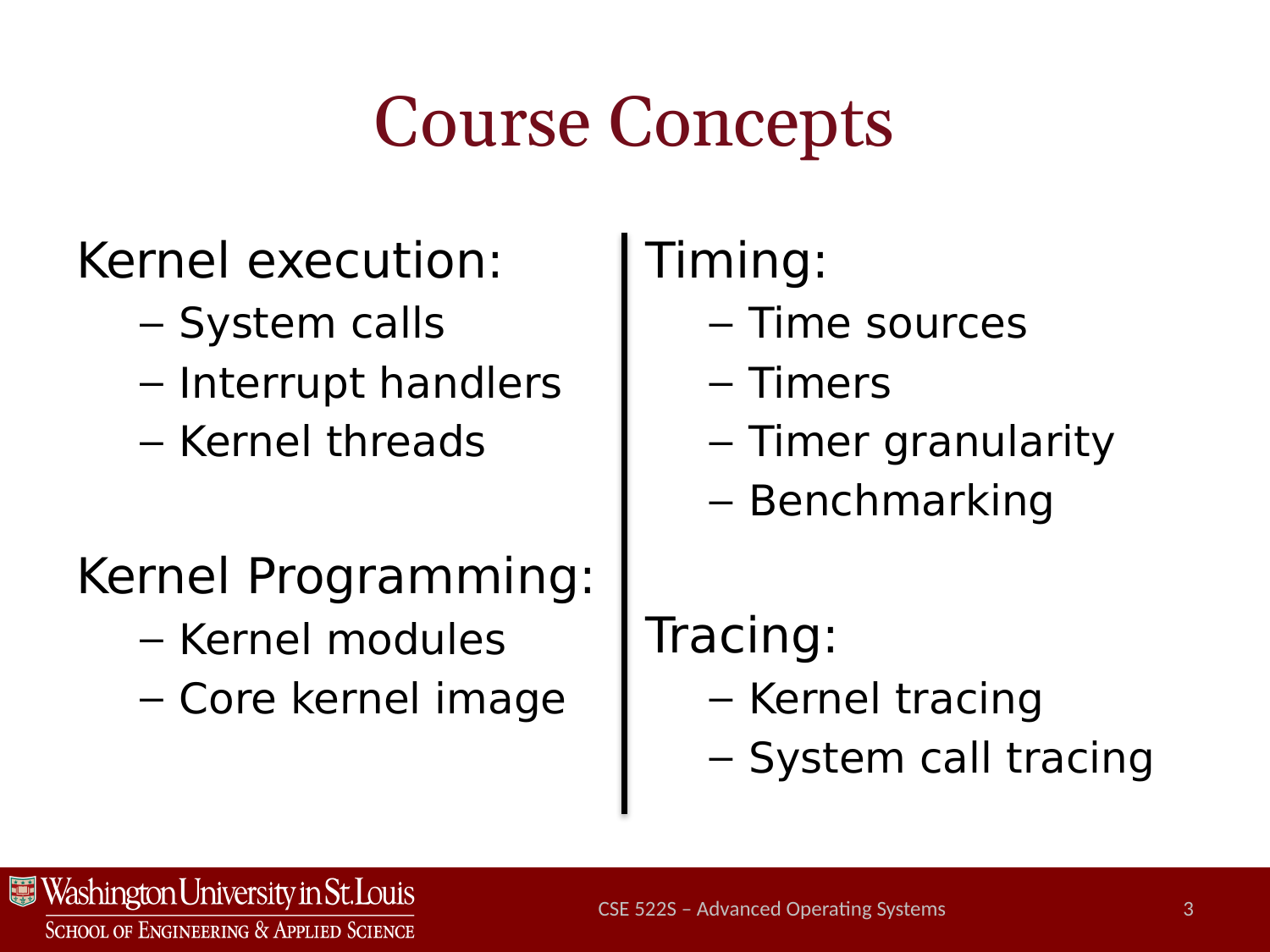

# Course Concepts
Kernel execution:
System calls
Interrupt handlers
Kernel threads

Kernel Programming:
Kernel modules
Core kernel image

Timing:
Time sources
Timers
Timer granularity
Benchmarking

Tracing:
Kernel tracing
System call tracing
CSE 522S – Advanced Operating Systems
3